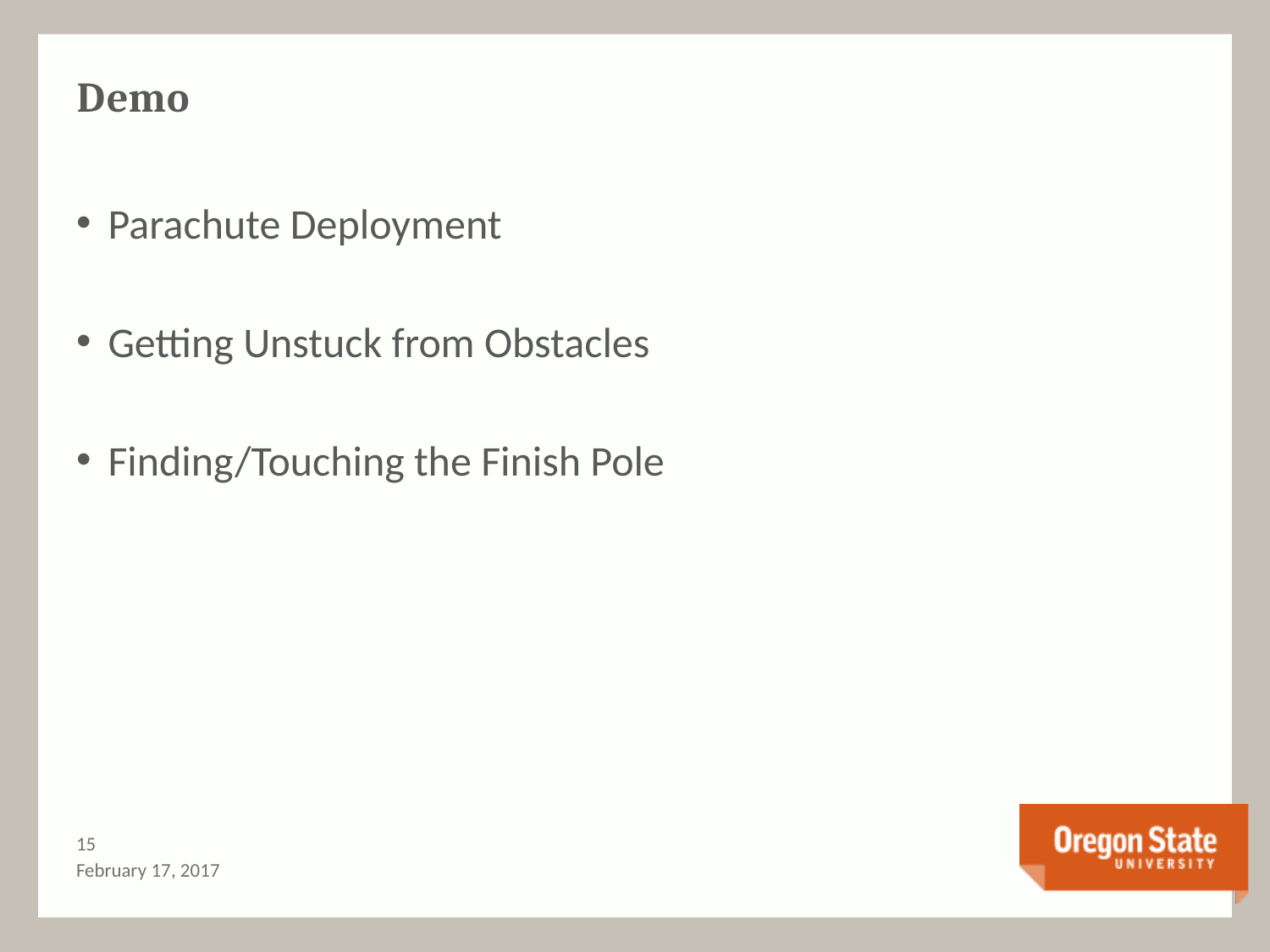

# Demo
Parachute Deployment

Getting Unstuck from Obstacles

Finding/Touching the Finish Pole
15
February 17, 2017